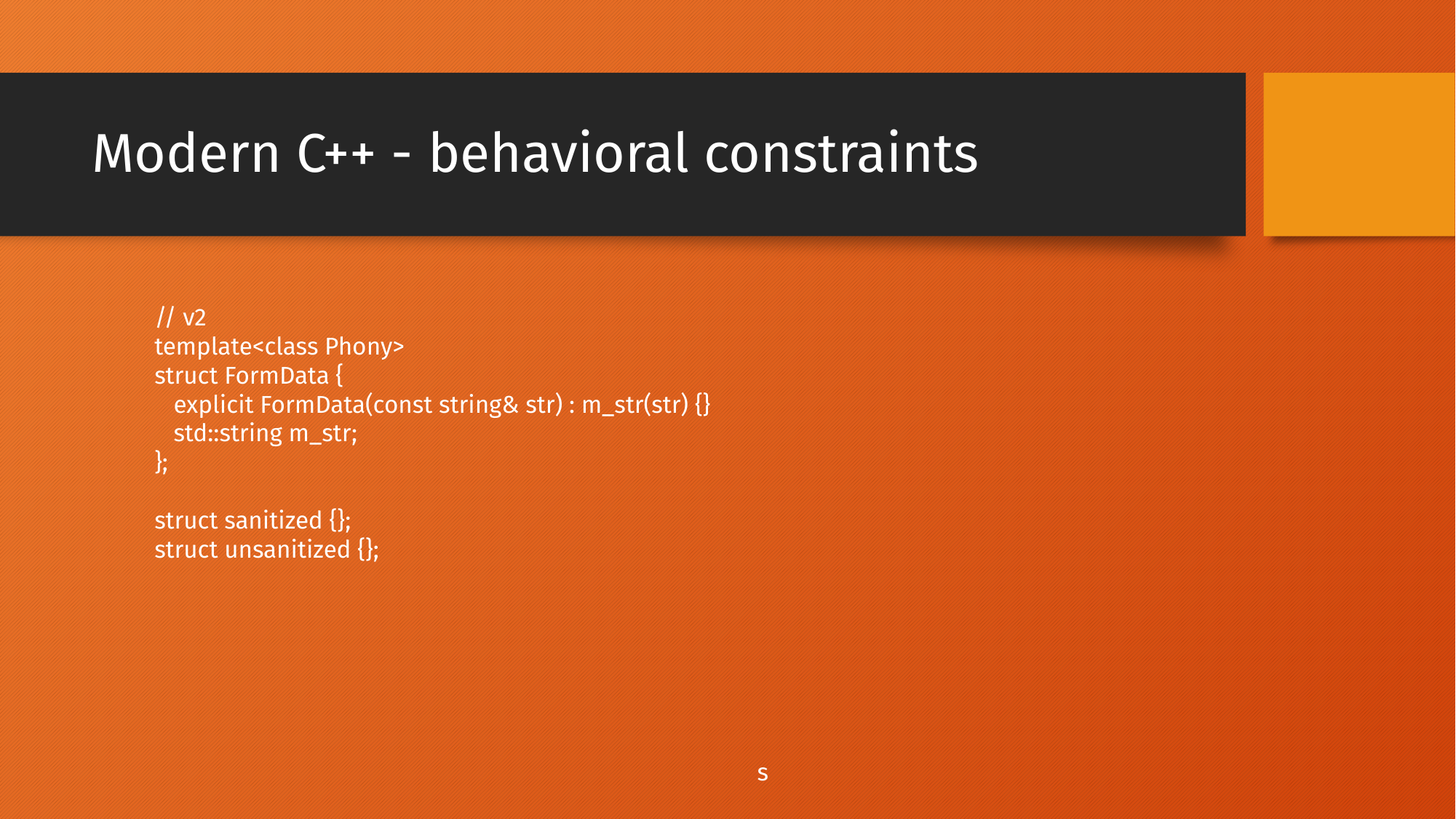

# Modern C++ - behavioral constraints
// v2
template<class Phony>
struct FormData {
   explicit FormData(const string& str) : m_str(str) {}
   std::string m_str;
};

struct sanitized {};
struct unsanitized {};
s